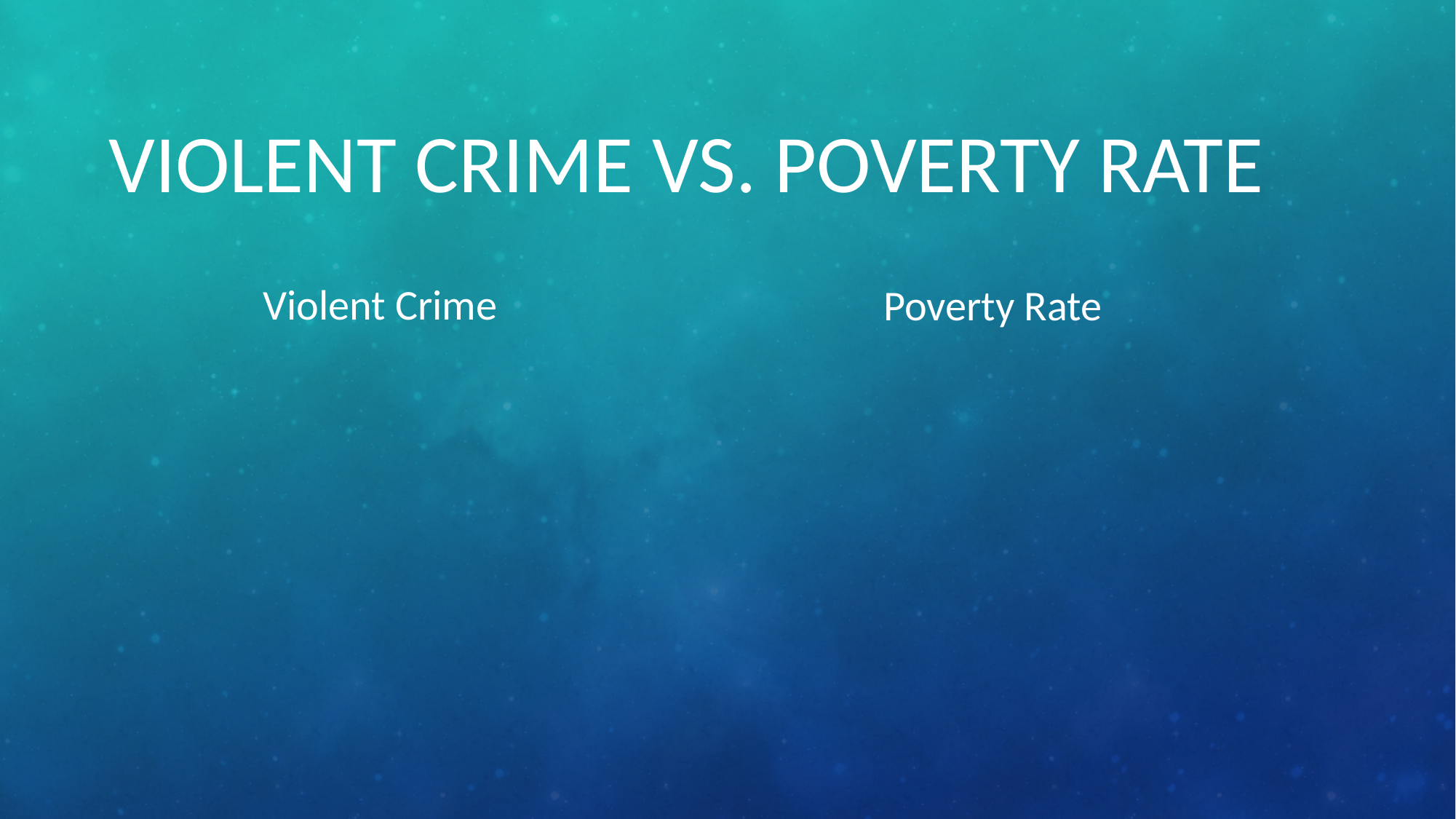

# Violent crime vs. poverty rate
Violent Crime
Poverty Rate